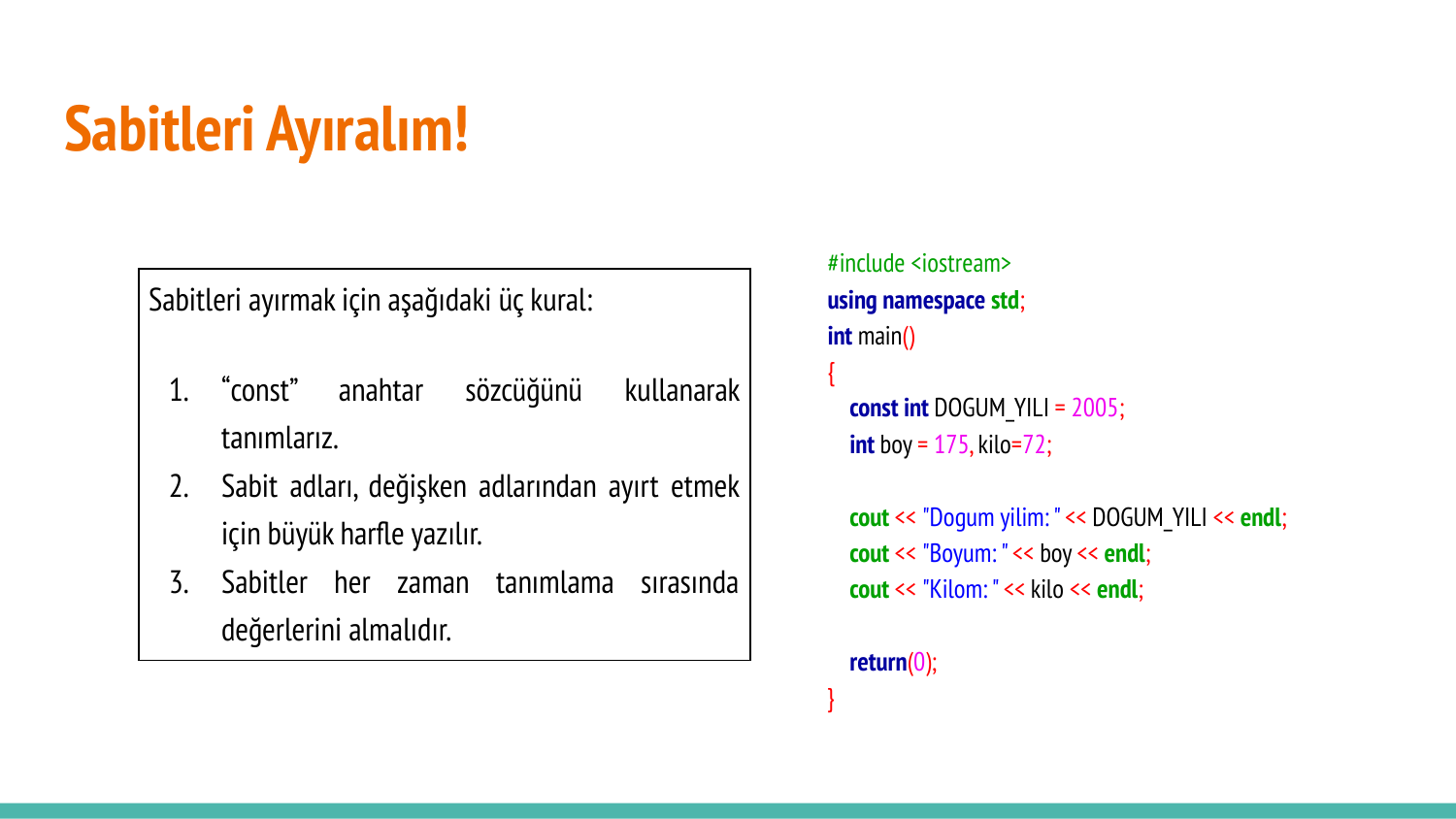

# Sabitleri Ayıralım!

#include <iostream>
using namespace std;
int main()
{
    const int DOGUM_YILI = 2005;
    int boy = 175, kilo=72;

    cout << "Dogum yilim: " << DOGUM_YILI << endl;
    cout << "Boyum: " << boy << endl;
    cout << "Kilom: " << kilo << endl;

    return(0);
}

| Sabitleri ayırmak için aşağıdaki üç kural: “const” anahtar sözcüğünü kullanarak tanımlarız. Sabit adları, değişken adlarından ayırt etmek için büyük harfle yazılır. Sabitler her zaman tanımlama sırasında değerlerini almalıdır. |
| --- |